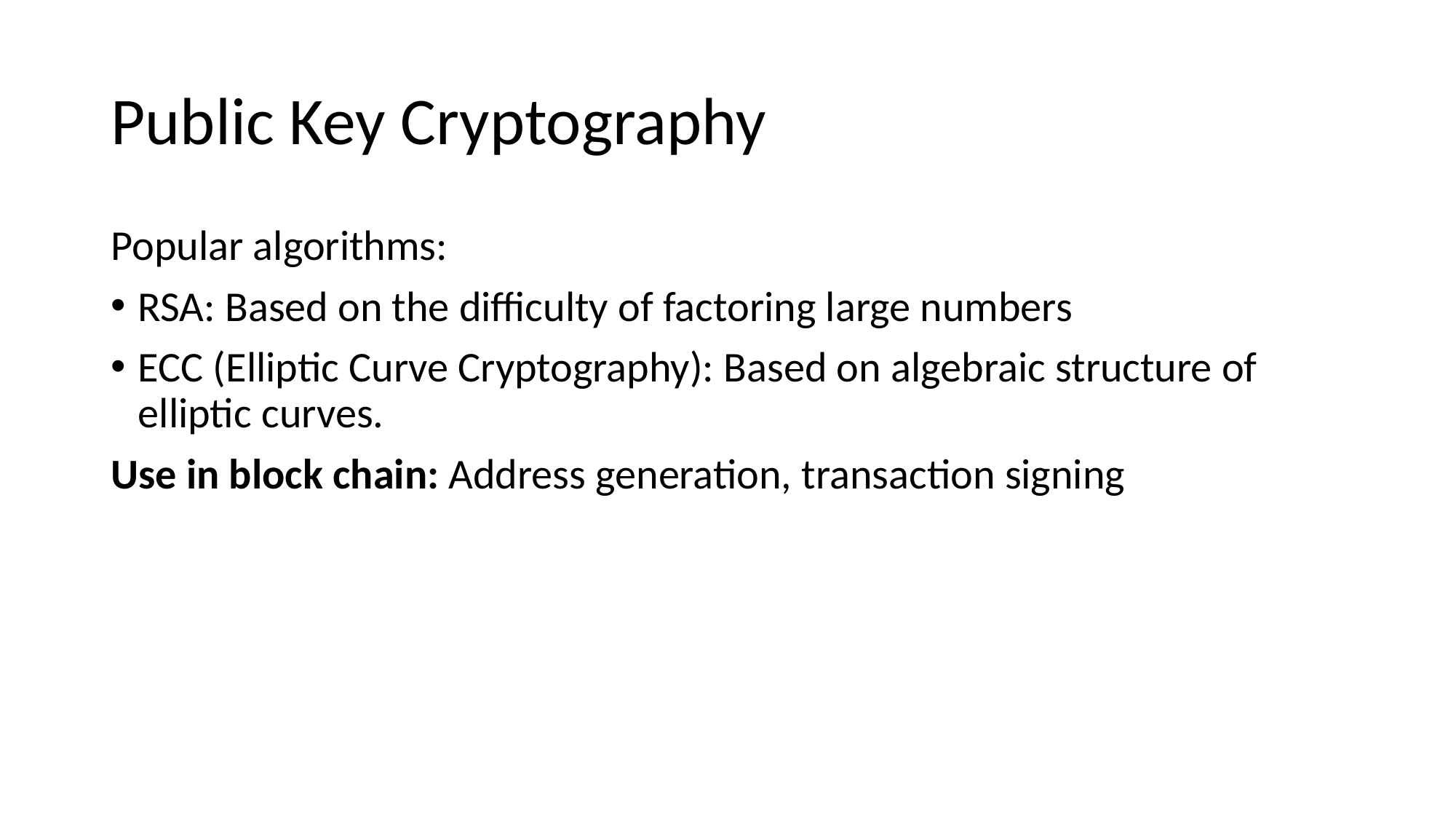

# Public Key Cryptography
Popular algorithms:
RSA: Based on the difficulty of factoring large numbers
ECC (Elliptic Curve Cryptography): Based on algebraic structure of elliptic curves.
Use in block chain: Address generation, transaction signing